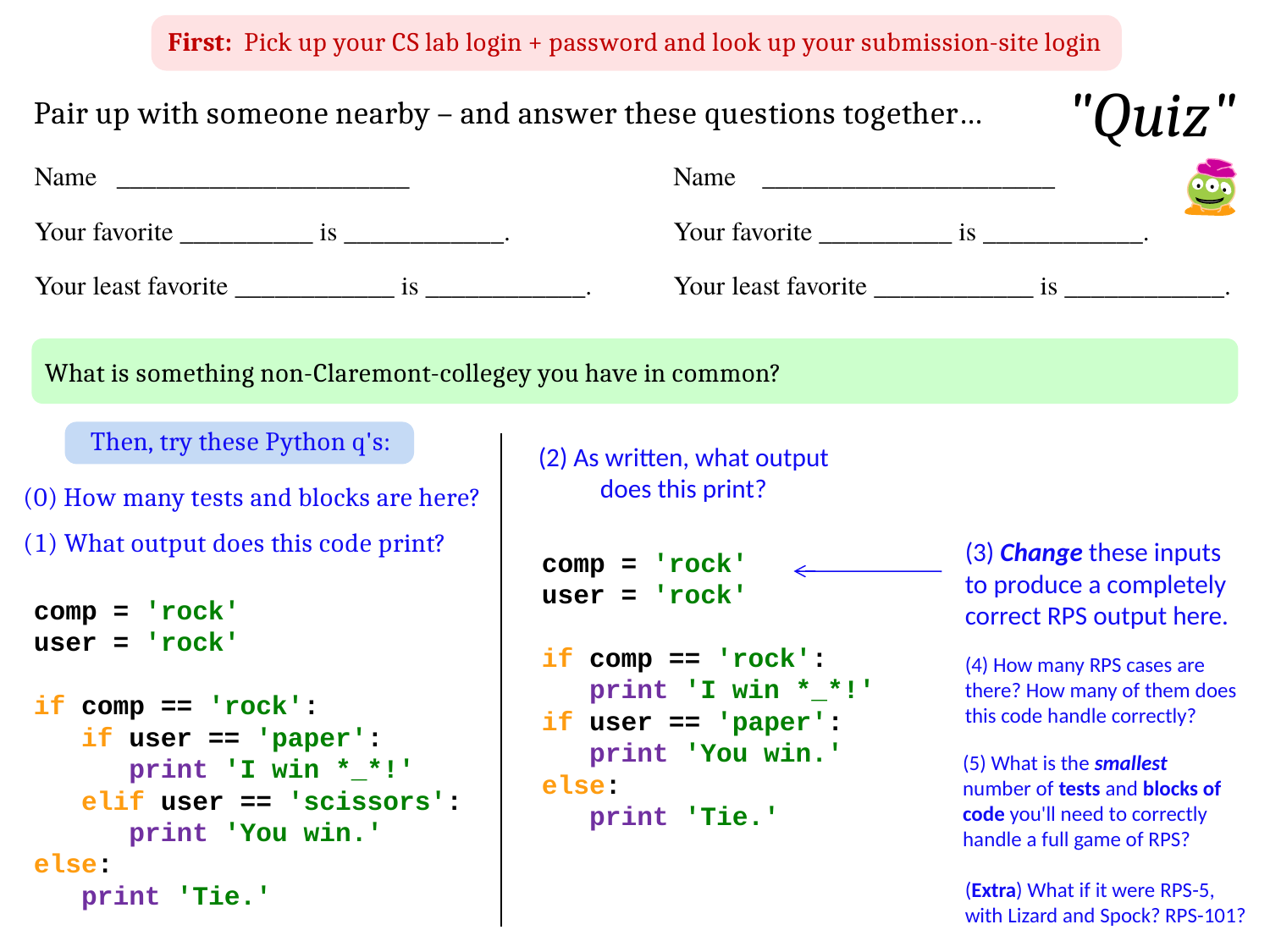

First:  Pick up your CS lab login + password and look up your submission-site login
"Quiz"
Pair up with someone nearby – and answer these questions together…
  Name   ______________________
  Your favorite __________ is ____________.
  Your least favorite ____________ is ____________.
  Name    ______________________
  Your favorite __________ is ____________.
  Your least favorite ____________ is ____________.

What is something non-Claremont-collegey you have in common?
Then, try these Python q's:

(2) As written, what output does this print?
(0) How many tests and blocks are here?
(1) What output does this code print?
(3) Change these inputs to produce a completely correct RPS output here.
comp = 'rock'
user = 'rock'

if comp == 'rock':
   print 'I win *_*!'
if user == 'paper':
   print 'You win.'
else:
   print 'Tie.'

comp = 'rock'
user = 'rock'

if comp == 'rock':
   if user == 'paper':
      print 'I win *_*!'
   elif user == 'scissors':
      print 'You win.'
else:
   print 'Tie.'
(4) How many RPS cases are there? How many of them does this code handle correctly?
(5) What is the smallest number of tests and blocks of code you'll need to correctly handle a full game of RPS?
(Extra) What if it were RPS-5, with Lizard and Spock? RPS-101?